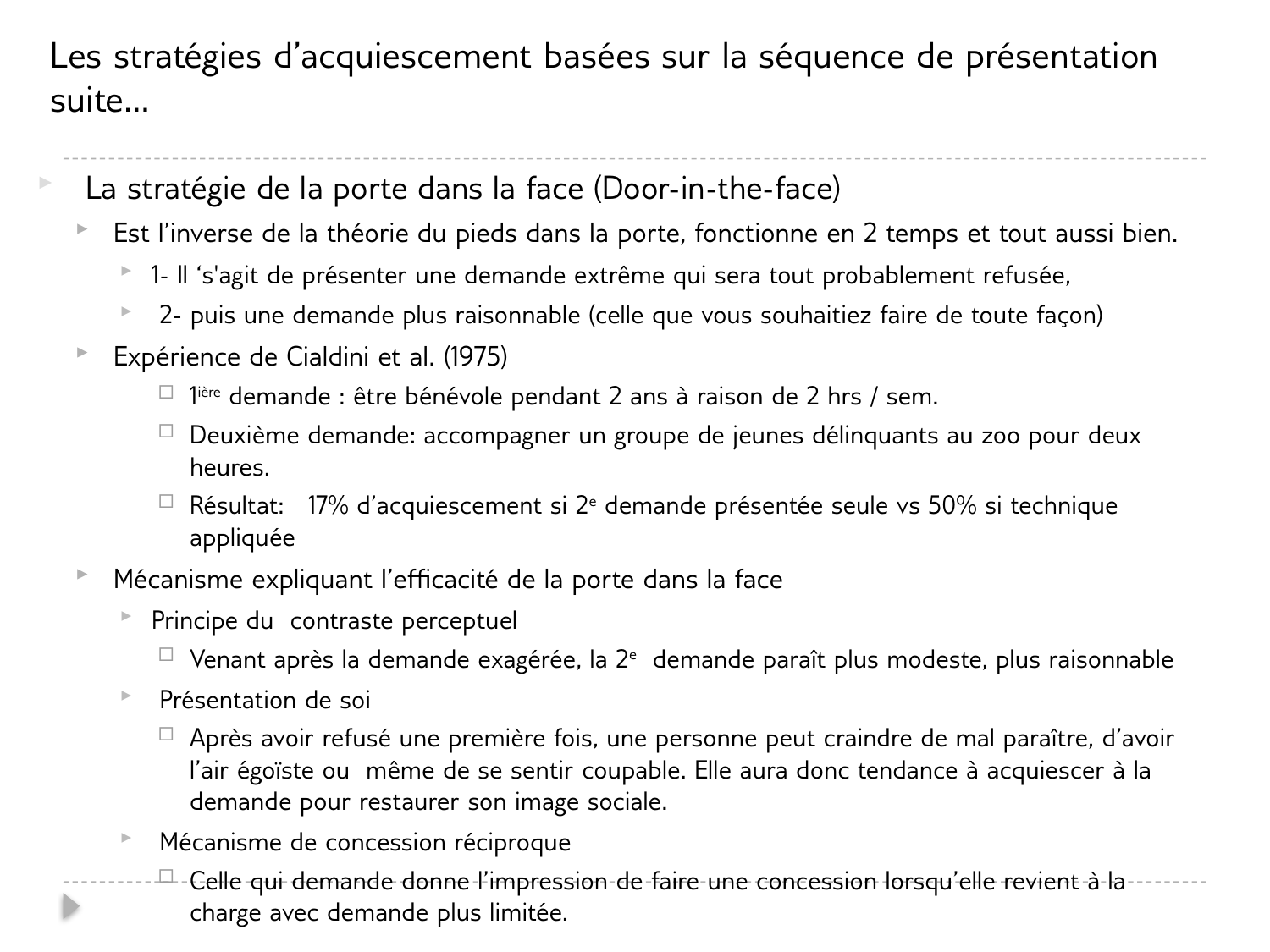

# Les stratégies d’acquiescement basées sur la séquence de présentation suite…
 La stratégie de la porte dans la face (Door-in-the-face)
Est l’inverse de la théorie du pieds dans la porte, fonctionne en 2 temps et tout aussi bien.
1- Il ‘s'agit de présenter une demande extrême qui sera tout probablement refusée,
 2- puis une demande plus raisonnable (celle que vous souhaitiez faire de toute façon)
Expérience de Cialdini et al. (1975)
1ière demande : être bénévole pendant 2 ans à raison de 2 hrs / sem.
Deuxième demande: accompagner un groupe de jeunes délinquants au zoo pour deux heures.
Résultat:   17% d’acquiescement si 2e demande présentée seule vs 50% si technique appliquée
Mécanisme expliquant l’efficacité de la porte dans la face
Principe du  contraste perceptuel
Venant après la demande exagérée, la 2e  demande paraît plus modeste, plus raisonnable
 Présentation de soi
Après avoir refusé une première fois, une personne peut craindre de mal paraître, d’avoir l’air égoïste ou  même de se sentir coupable. Elle aura donc tendance à acquiescer à la demande pour restaurer son image sociale.
 Mécanisme de concession réciproque
Celle qui demande donne l’impression de faire une concession lorsqu’elle revient à la charge avec demande plus limitée.